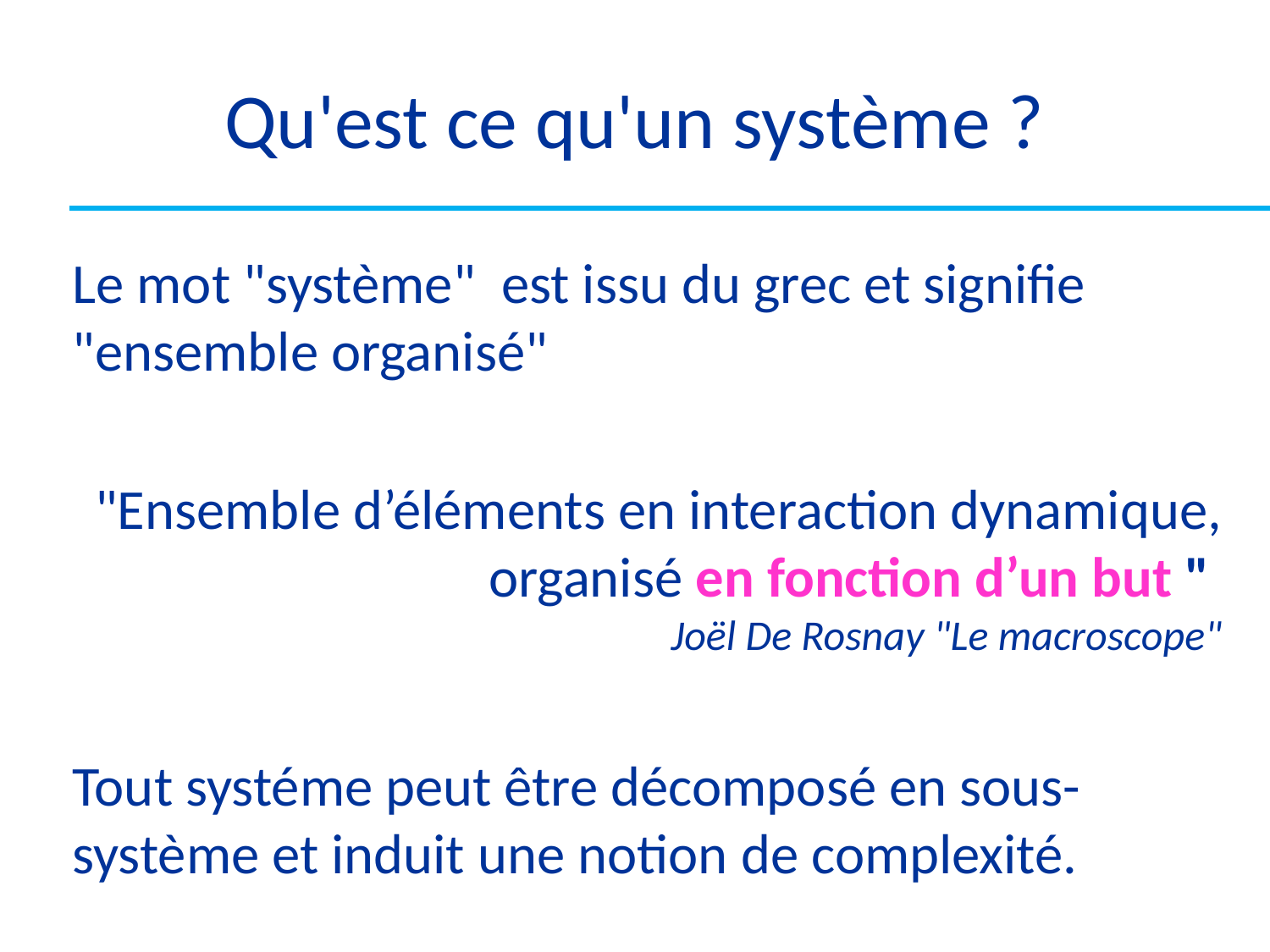

# Qu'est ce qu'un système ?

Le mot "système"  est issu du grec et signifie "ensemble organisé"

"Ensemble d’éléments en interaction dynamique, organisé en fonction d’un but "
Joël De Rosnay "Le macroscope"

Tout systéme peut être décomposé en sous-système et induit une notion de complexité.